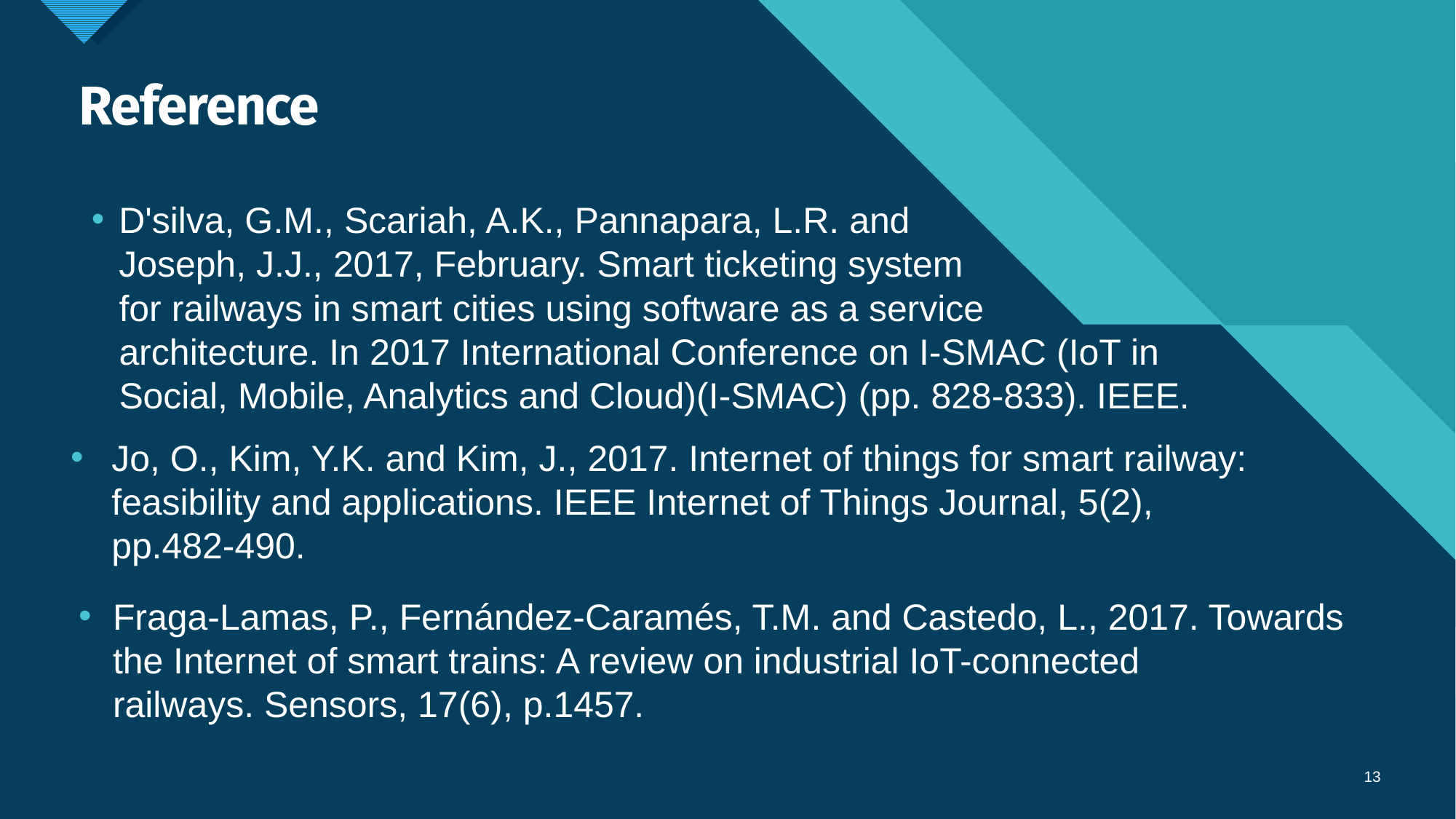

# Reference
D'silva, G.M., Scariah, A.K., Pannapara, L.R. and Joseph, J.J., 2017, February. Smart ticketing system
for railways in smart cities using software as a service              architecture. In 2017 International Conference on I-SMAC (IoT in    Social, Mobile, Analytics and Cloud)(I-SMAC) (pp. 828-833). IEEE.
Jo, O., Kim, Y.K. and Kim, J., 2017. Internet of things for smart railway: feasibility and applications. IEEE Internet of Things Journal, 5(2), pp.482-490.
Fraga-Lamas, P., Fernández-Caramés, T.M. and Castedo, L., 2017. Towards the Internet of smart trains: A review on industrial IoT-connected railways. Sensors, 17(6), p.1457.
13